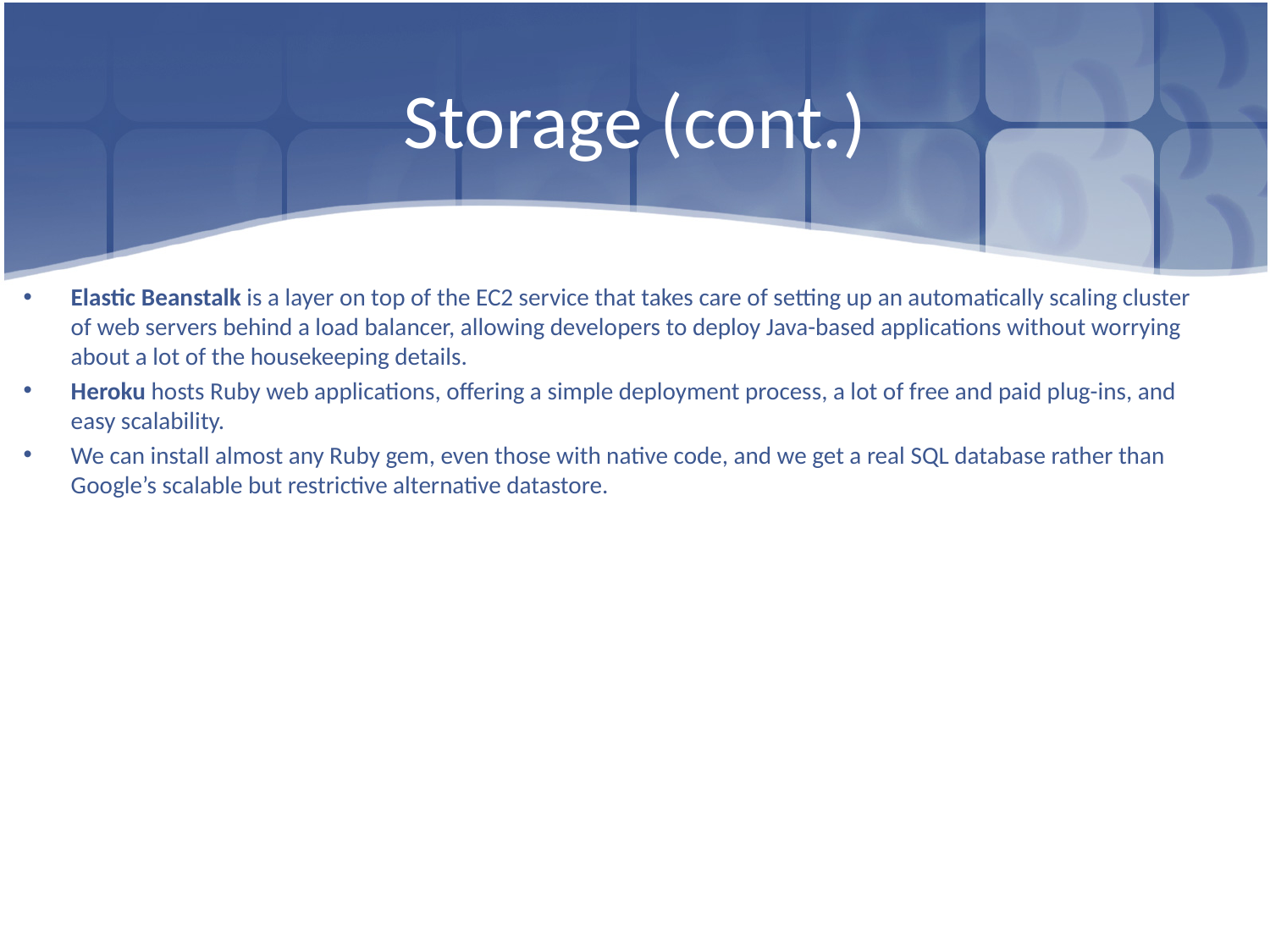

# Storage (cont.)
Elastic Beanstalk is a layer on top of the EC2 service that takes care of setting up an automatically scaling cluster of web servers behind a load balancer, allowing developers to deploy Java-based applications without worrying about a lot of the housekeeping details.
Heroku hosts Ruby web applications, offering a simple deployment process, a lot of free and paid plug-ins, and easy scalability.
We can install almost any Ruby gem, even those with native code, and we get a real SQL database rather than Google’s scalable but restrictive alternative datastore.